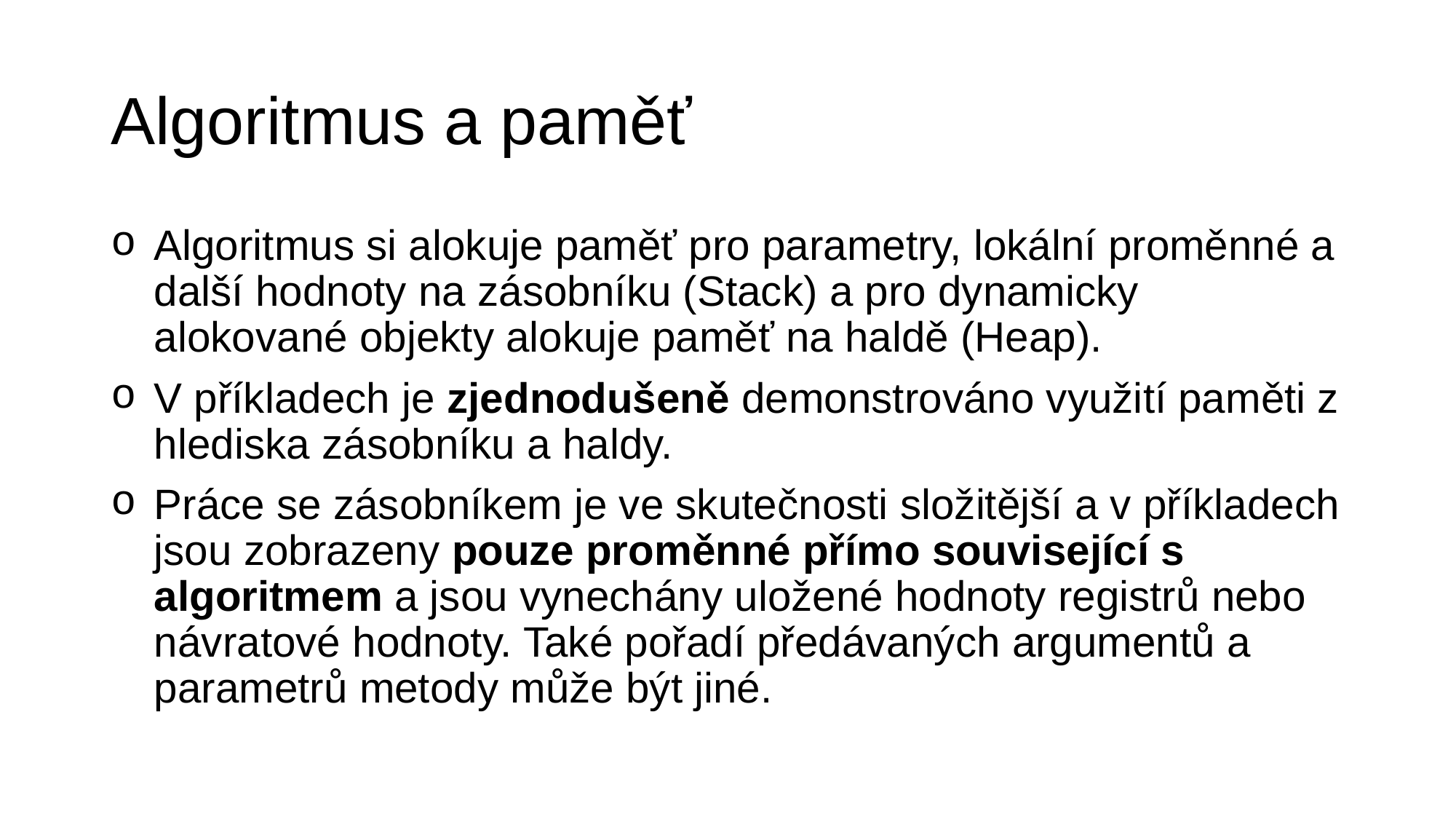

# Algoritmus a paměť
Algoritmus si alokuje paměť pro parametry, lokální proměnné a další hodnoty na zásobníku (Stack) a pro dynamicky alokované objekty alokuje paměť na haldě (Heap).
V příkladech je zjednodušeně demonstrováno využití paměti z hlediska zásobníku a haldy.
Práce se zásobníkem je ve skutečnosti složitější a v příkladech jsou zobrazeny pouze proměnné přímo související s algoritmem a jsou vynechány uložené hodnoty registrů nebo návratové hodnoty. Také pořadí předávaných argumentů a parametrů metody může být jiné.